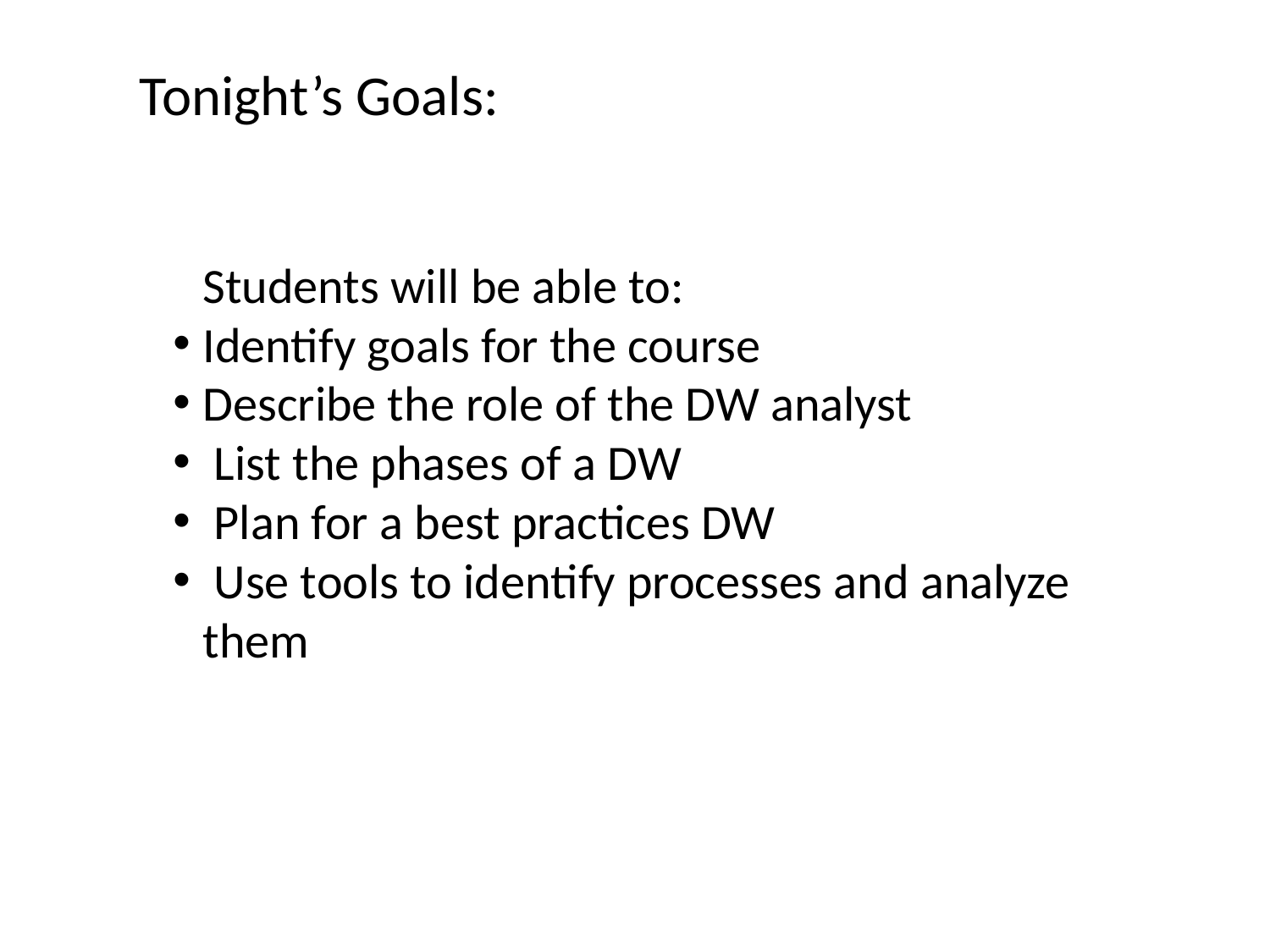

Tonight’s Goals:

Students will be able to:
Identify goals for the course
Describe the role of the DW analyst
 List the phases of a DW
 Plan for a best practices DW
 Use tools to identify processes and analyze them